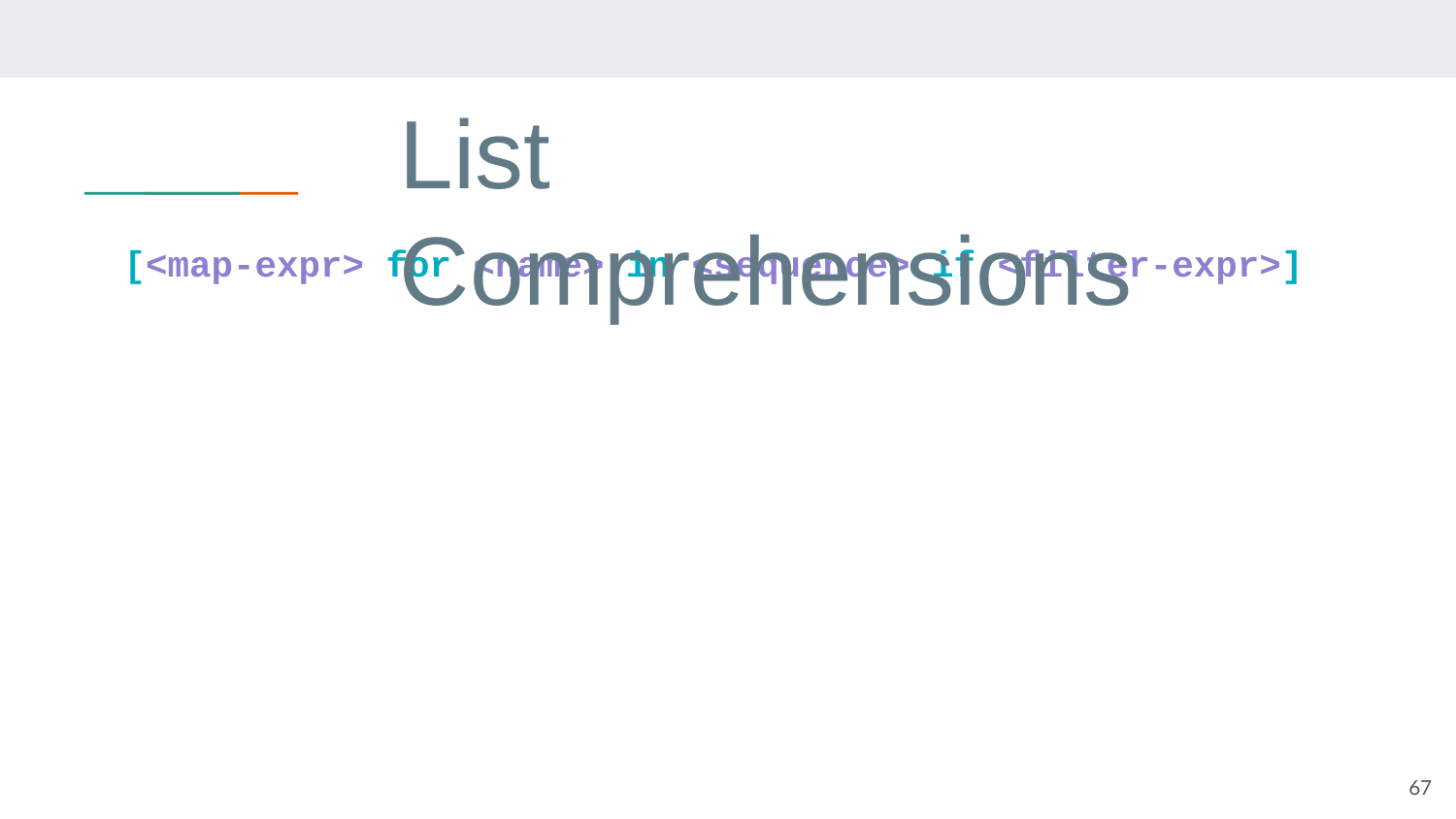

# List Comprehensions

[<map-expr> for <name> in <sequence> if <filter-expr>]

67